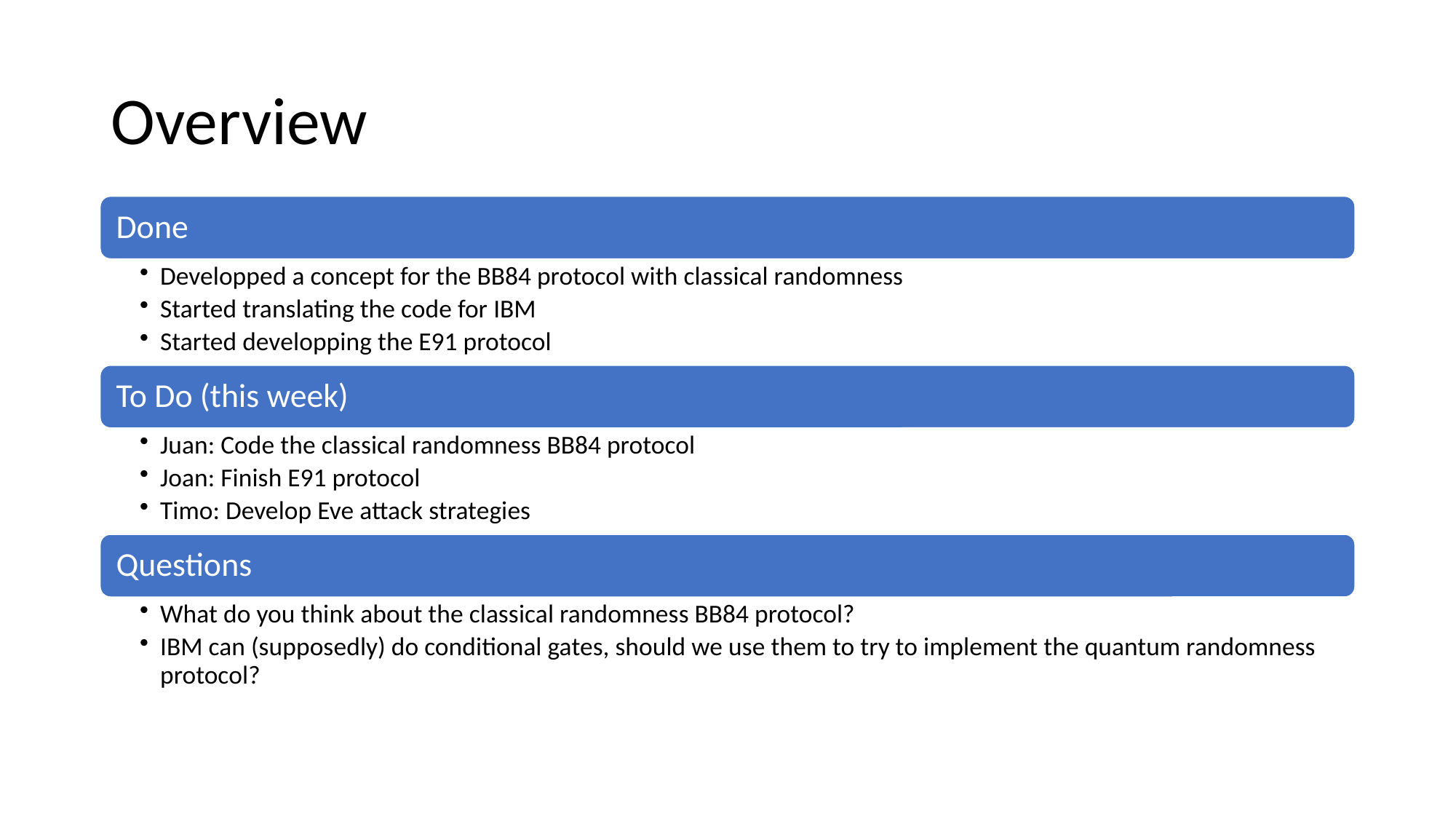

# Overview
Done
Developped a concept for the BB84 protocol with classical randomness
Started translating the code for IBM
Started developping the E91 protocol
To Do (this week)
Juan: Code the classical randomness BB84 protocol
Joan: Finish E91 protocol
Timo: Develop Eve attack strategies
Questions
What do you think about the classical randomness BB84 protocol?
IBM can (supposedly) do conditional gates, should we use them to try to implement the quantum randomness protocol?